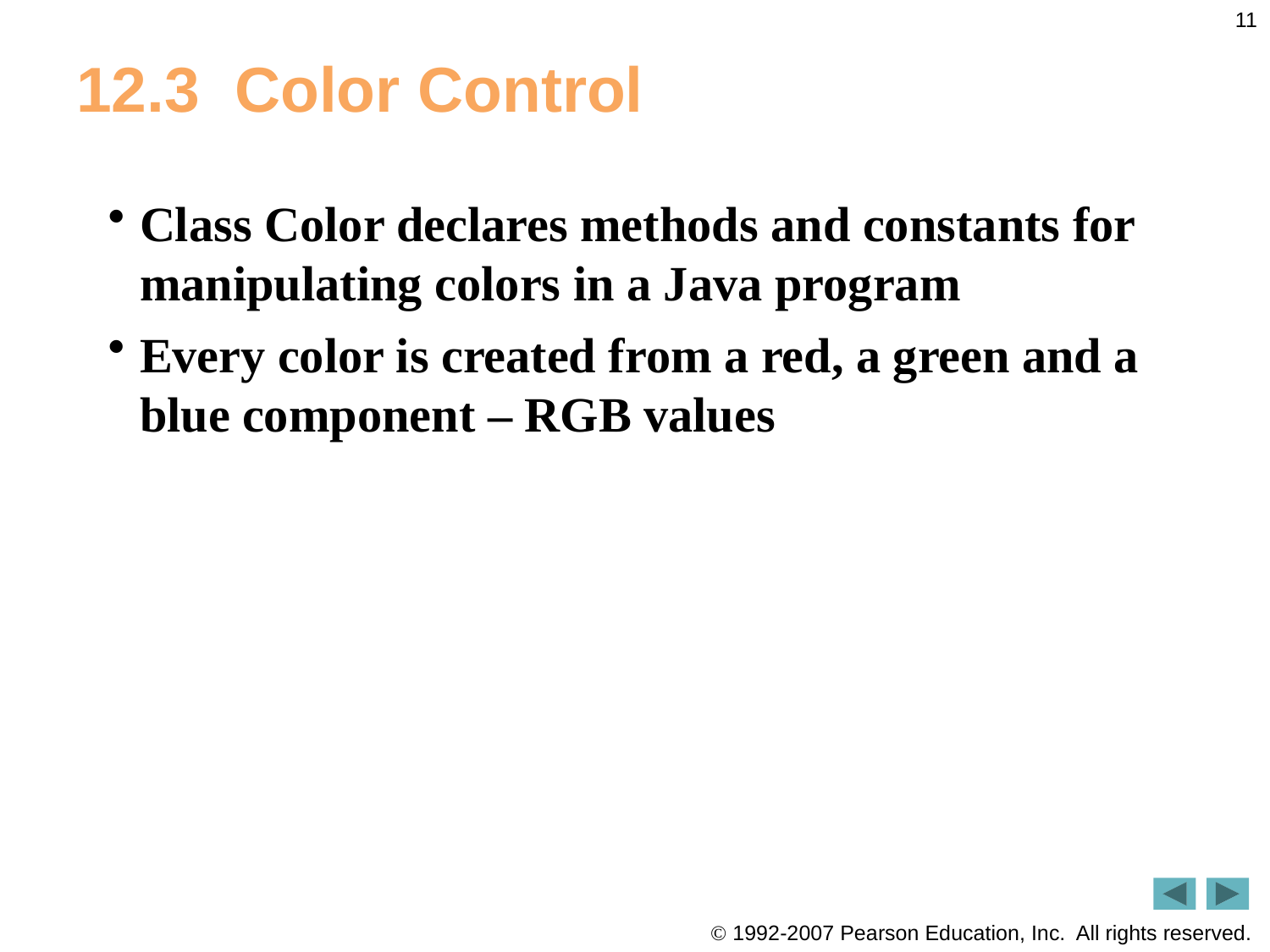

11
# 12.3  Color Control
Class Color declares methods and constants for manipulating colors in a Java program
Every color is created from a red, a green and a blue component – RGB values